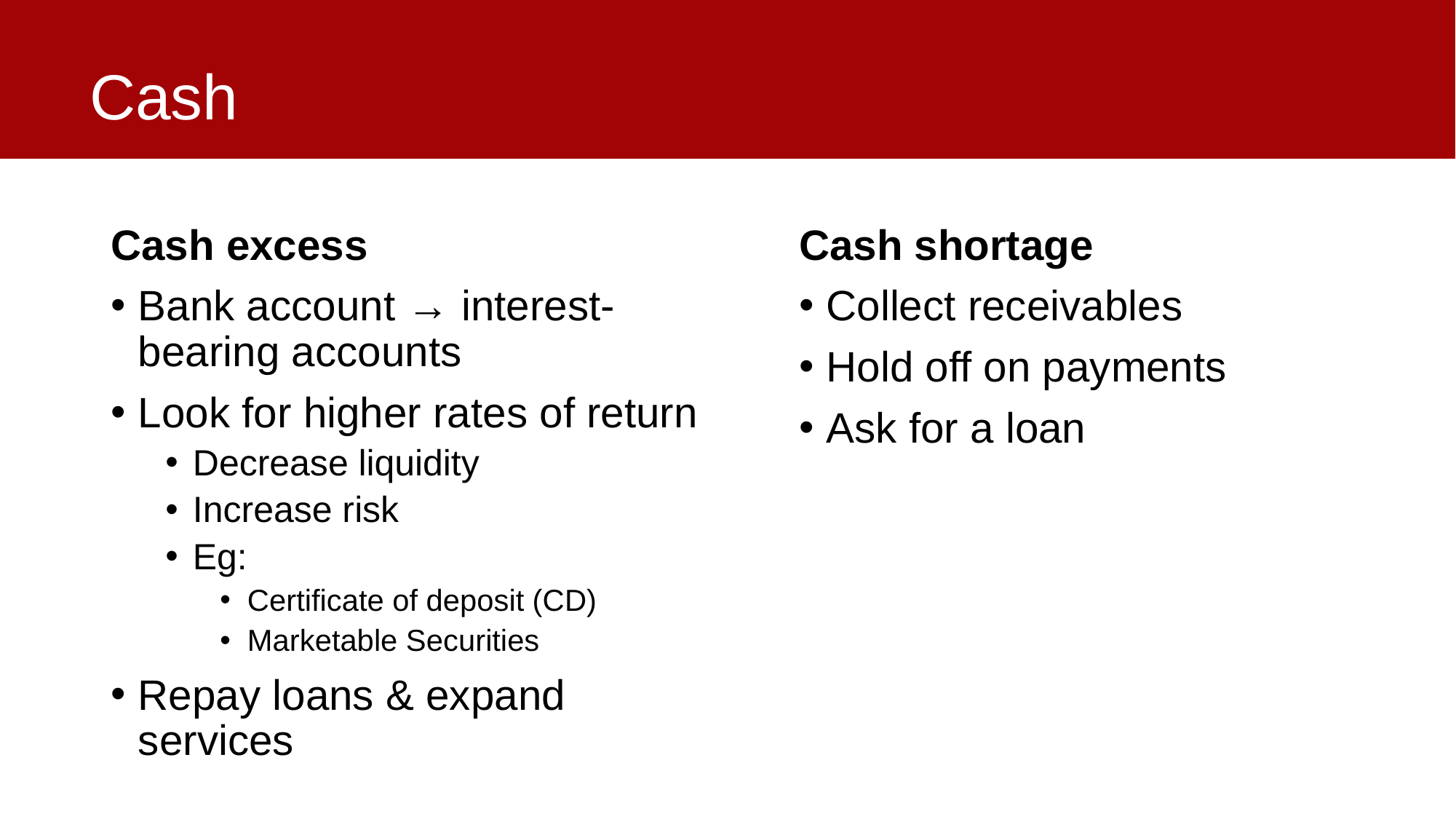

# Cash
Cash excess
Bank account → interest-bearing accounts
Look for higher rates of return
Decrease liquidity
Increase risk
Eg:
Certificate of deposit (CD)
Marketable Securities
Repay loans & expand services
Cash shortage
Collect receivables
Hold off on payments
Ask for a loan